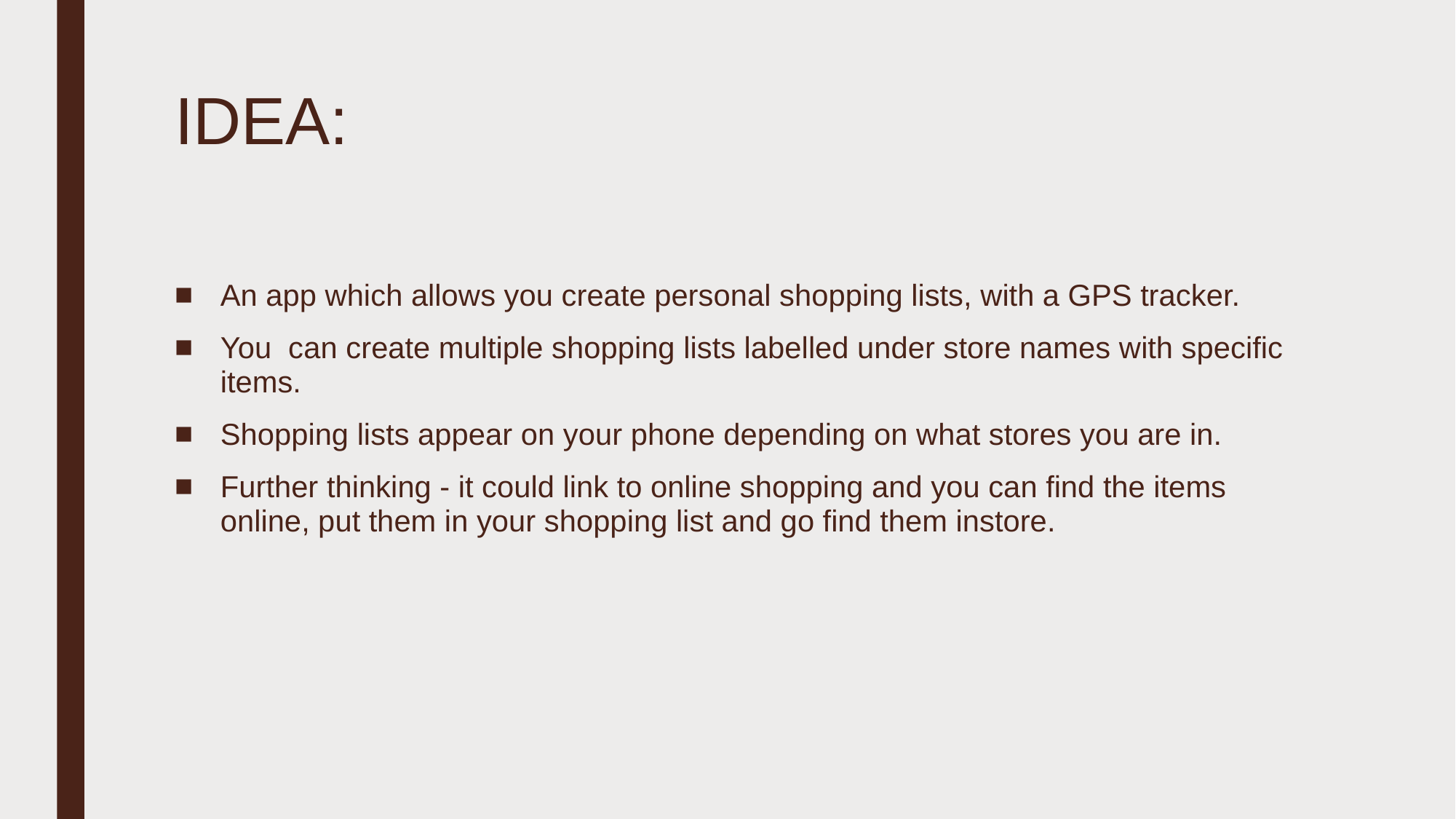

# IDEA:
An app which allows you create personal shopping lists, with a GPS tracker.
You  can create multiple shopping lists labelled under store names with specific items.
Shopping lists appear on your phone depending on what stores you are in.
Further thinking - it could link to online shopping and you can find the items online, put them in your shopping list and go find them instore.